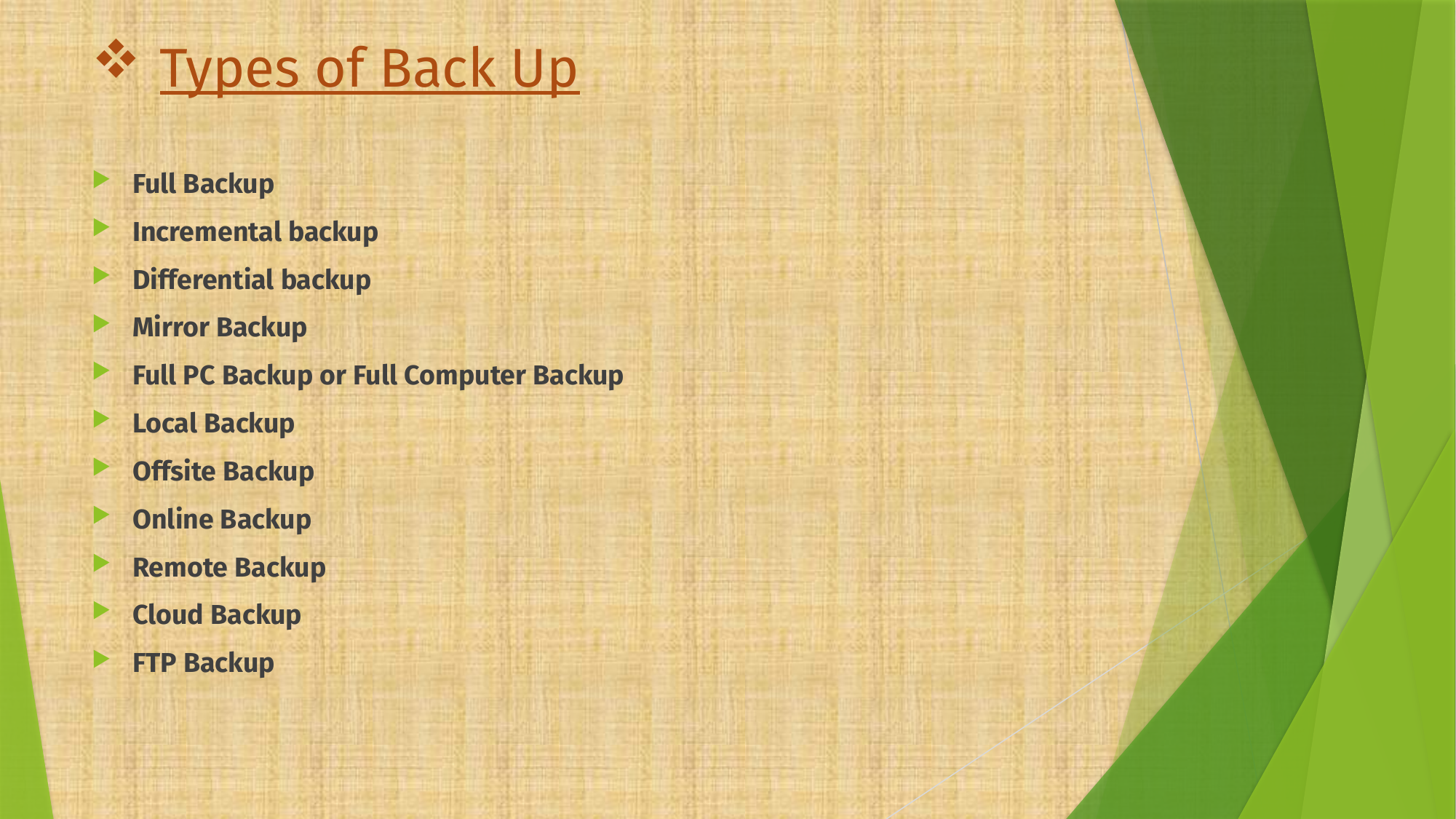

# Types of Back Up
Full Backup
Incremental backup
Differential backup
Mirror Backup
Full PC Backup or Full Computer Backup
Local Backup
Offsite Backup
Online Backup
Remote Backup
Cloud Backup
FTP Backup